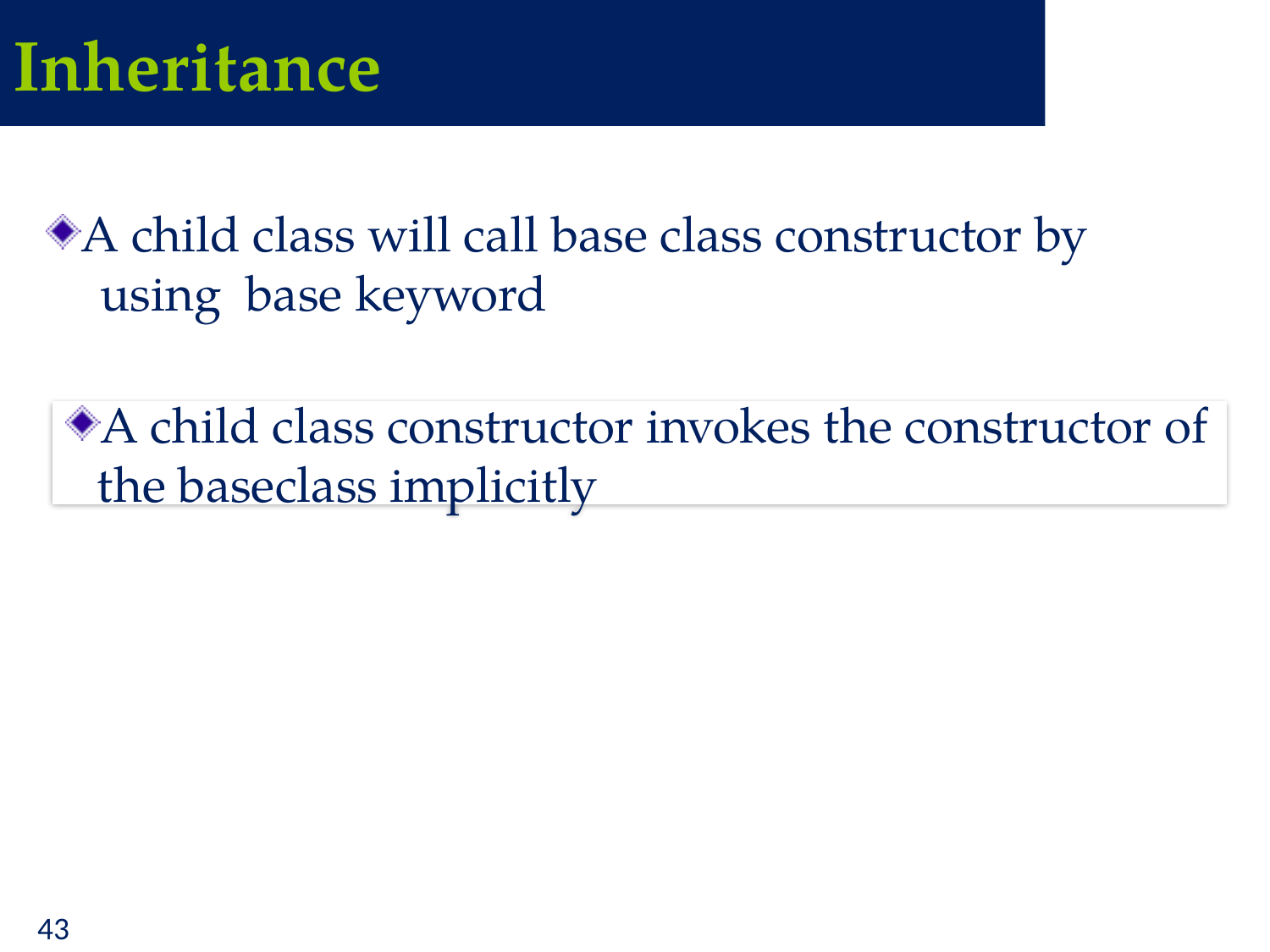

# Inheritance
A child class will call base class constructor by
  using  base keyword
A child class constructor invokes the constructor of the baseclass implicitly
43